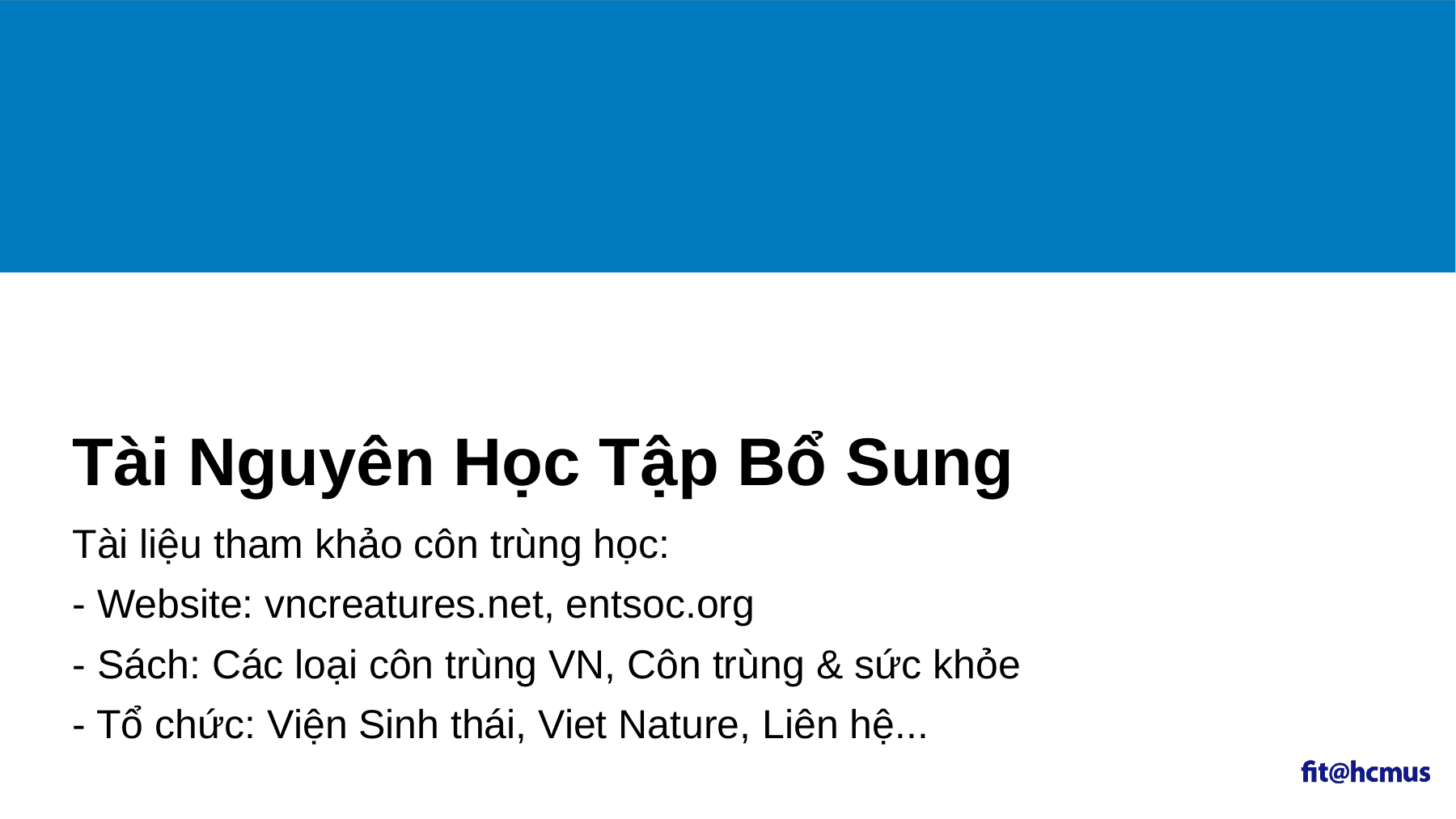

# Tài Nguyên Học Tập Bổ Sung
Tài liệu tham khảo côn trùng học:
- Website: vncreatures.net, entsoc.org
- Sách: Các loại côn trùng VN, Côn trùng & sức khỏe
- Tổ chức: Viện Sinh thái, Viet Nature, Liên hệ...